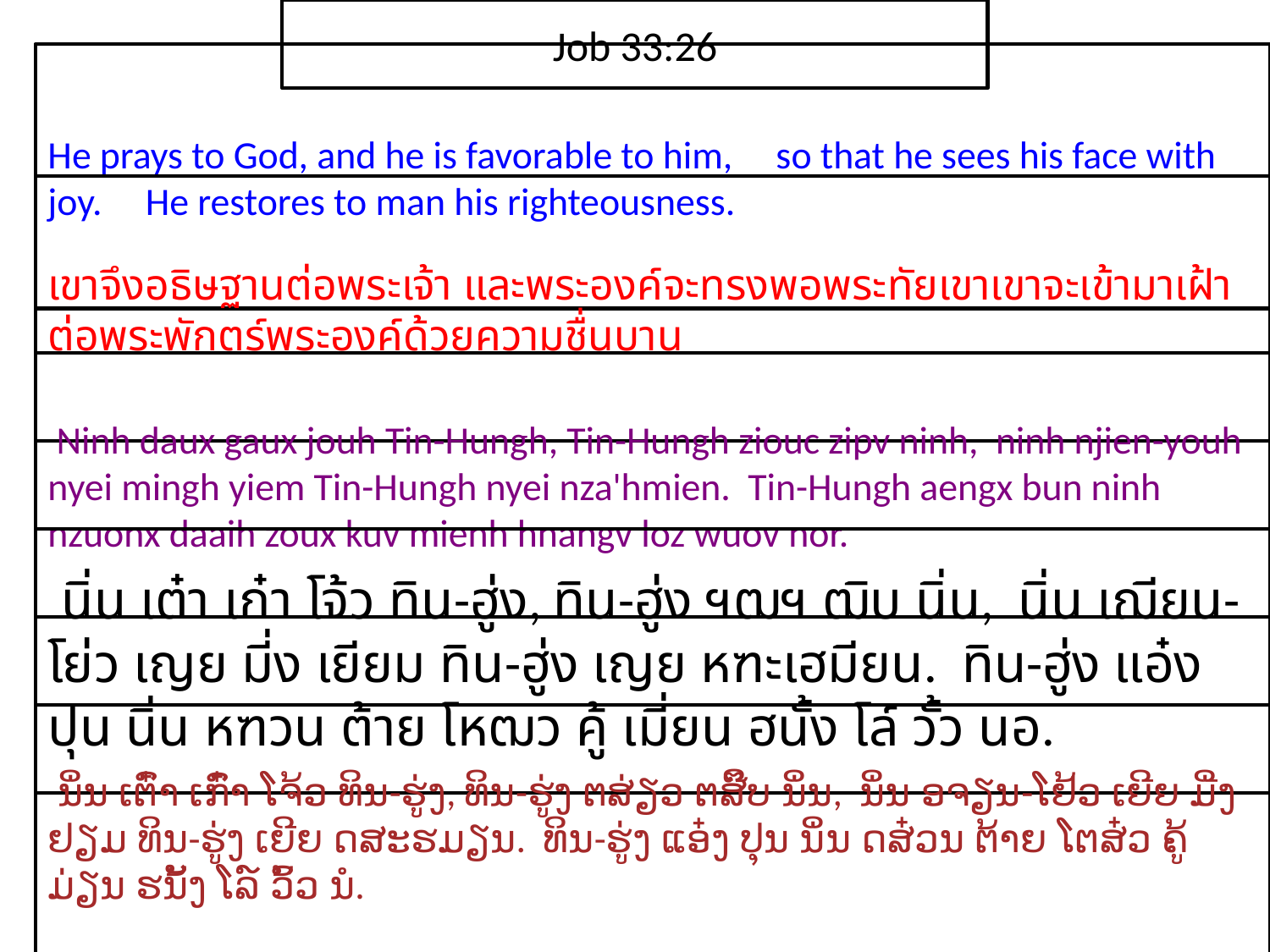

Job 33:26
He prays to God, and he is favorable to him,     so that he sees his face with joy.     He restores to man his righteousness.
เขา​จึง​อธิษฐาน​ต่อ​พระ​เจ้า และ​พระ​องค์​จะ​ทรง​พอ​พระ​ทัย​เขาเขา​จะ​เข้า​มา​เฝ้า​ต่อ​พระ​พักตร์​พระ​องค์​ด้วย​ความ​ชื่น​บาน
 Ninh daux gaux jouh Tin-Hungh, Tin-Hungh ziouc zipv ninh,  ninh njien-youh nyei mingh yiem Tin-Hungh nyei nza'hmien.  Tin-Hungh aengx bun ninh nzuonx daaih zoux kuv mienh hnangv loz wuov nor.
 นิ่น เต๋า เก๋า โจ้ว ทิน-ฮู่ง, ทิน-ฮู่ง ฯฒฯ ฒิบ นิ่น,  นิ่น เฌียน-โย่ว เญย มี่ง เยียม ทิน-ฮู่ง เญย หฑะเฮมียน.  ทิน-ฮู่ง แอ๋ง ปุน นิ่น หฑวน ต้าย โหฒว คู้ เมี่ยน ฮนั้ง โล์ วั้ว นอ.
 ນິ່ນ ເຕົ໋າ ເກົ໋າ ໂຈ້ວ ທິນ-ຮູ່ງ, ທິນ-ຮູ່ງ ຕສ່ຽວ ຕສິ໊ບ ນິ່ນ,  ນິ່ນ ອຈຽນ-ໂຢ້ວ ເຍີຍ ມີ່ງ ຢຽມ ທິນ-ຮູ່ງ ເຍີຍ ດສະຮມຽນ.  ທິນ-ຮູ່ງ ແອ໋ງ ປຸນ ນິ່ນ ດສ໋ວນ ຕ້າຍ ໂຕສ໋ວ ຄູ້ ມ່ຽນ ຮນັ້ງ ໂລ໌ ວົ້ວ ນໍ.